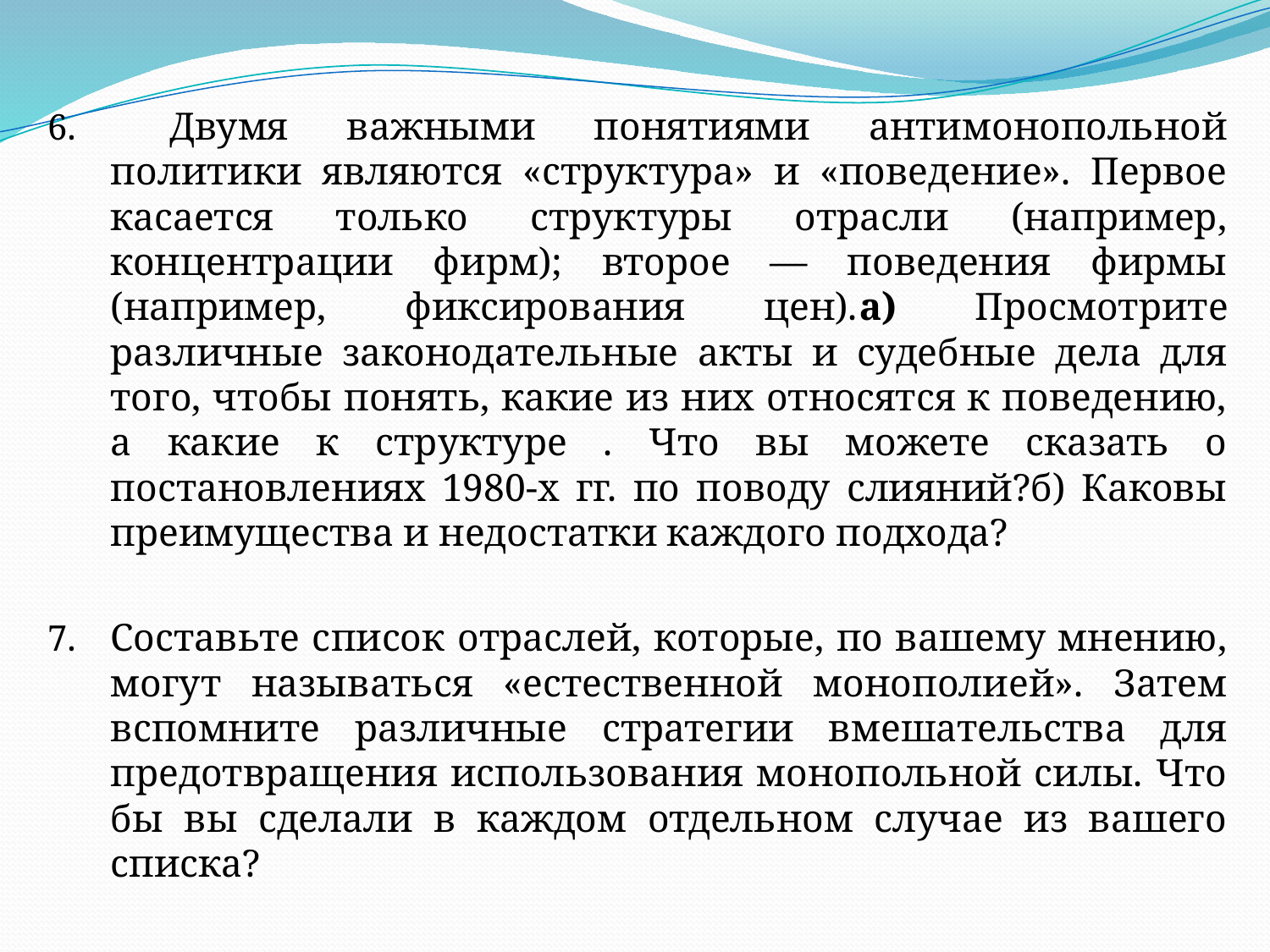

Двумя важными понятиями антимонопольной политики являются «структура» и «поведение». Первое касается только структуры отрасли (например, концентрации фирм); второе — поведения фирмы (например, фиксирования цен).а) Просмотрите различные законодательные акты и судебные дела для того, чтобы понять, какие из них относятся к поведению, а какие к структуре . Что вы можете сказать о постановлениях 1980-х гг. по поводу слияний?б) Каковы преимущества и недостатки каждого подхода?

Составьте список отраслей, которые, по вашему мнению, могут называться «естественной монополией». Затем вспомните различные стратегии вмешательства для предотвращения использования монопольной силы. Что бы вы сделали в каждом отдельном случае из вашего списка?